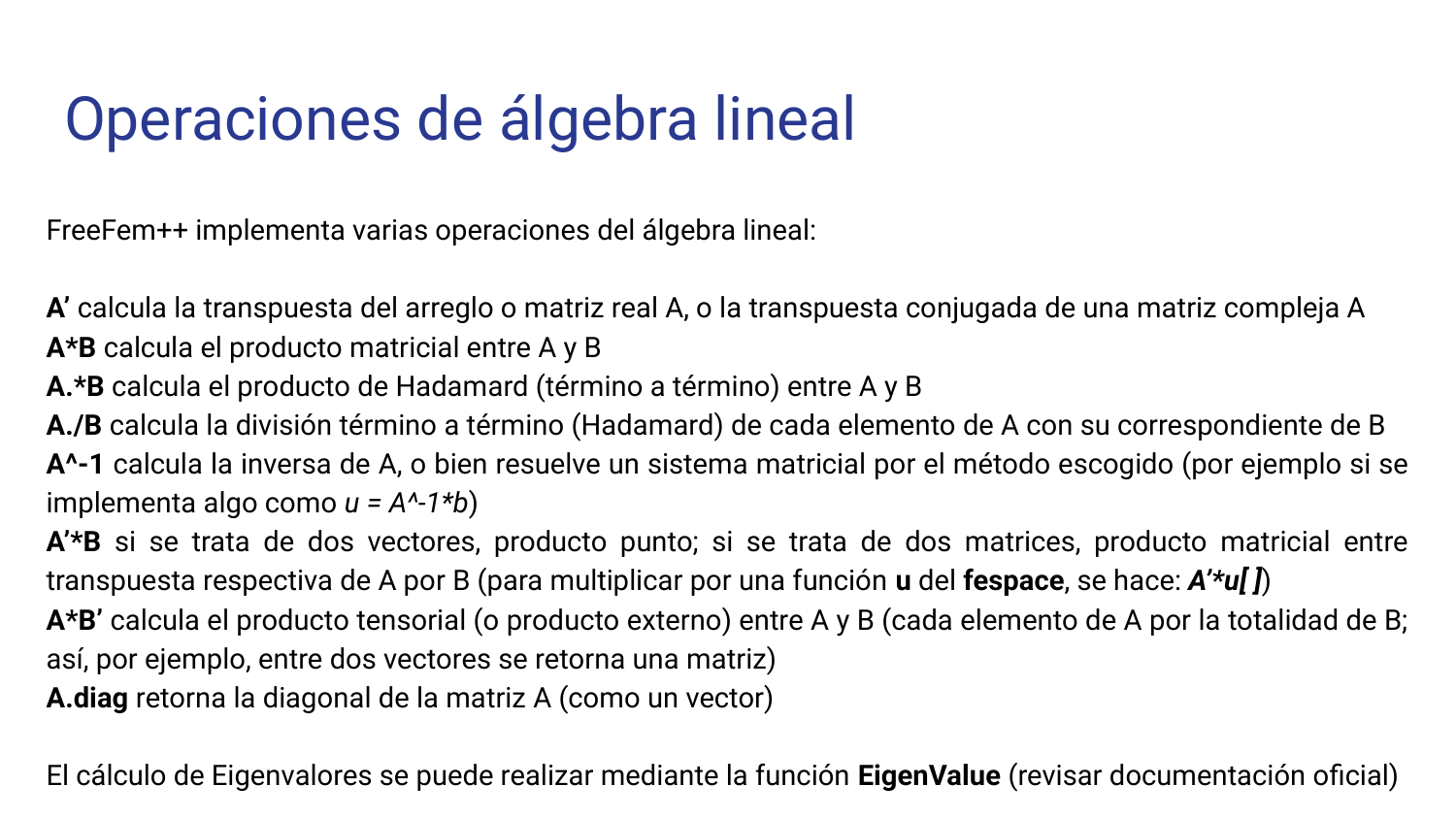

# Operaciones de álgebra lineal
FreeFem++ implementa varias operaciones del álgebra lineal:

A’ calcula la transpuesta del arreglo o matriz real A, o la transpuesta conjugada de una matriz compleja A
A*B calcula el producto matricial entre A y B
A.*B calcula el producto de Hadamard (término a término) entre A y B
A./B calcula la división término a término (Hadamard) de cada elemento de A con su correspondiente de B
A^-1 calcula la inversa de A, o bien resuelve un sistema matricial por el método escogido (por ejemplo si se implementa algo como u = A^-1*b)
A’*B si se trata de dos vectores, producto punto; si se trata de dos matrices, producto matricial entre transpuesta respectiva de A por B (para multiplicar por una función u del fespace, se hace: A’*u[ ])
A*B’ calcula el producto tensorial (o producto externo) entre A y B (cada elemento de A por la totalidad de B; así, por ejemplo, entre dos vectores se retorna una matriz)
A.diag retorna la diagonal de la matriz A (como un vector)

El cálculo de Eigenvalores se puede realizar mediante la función EigenValue (revisar documentación oficial)